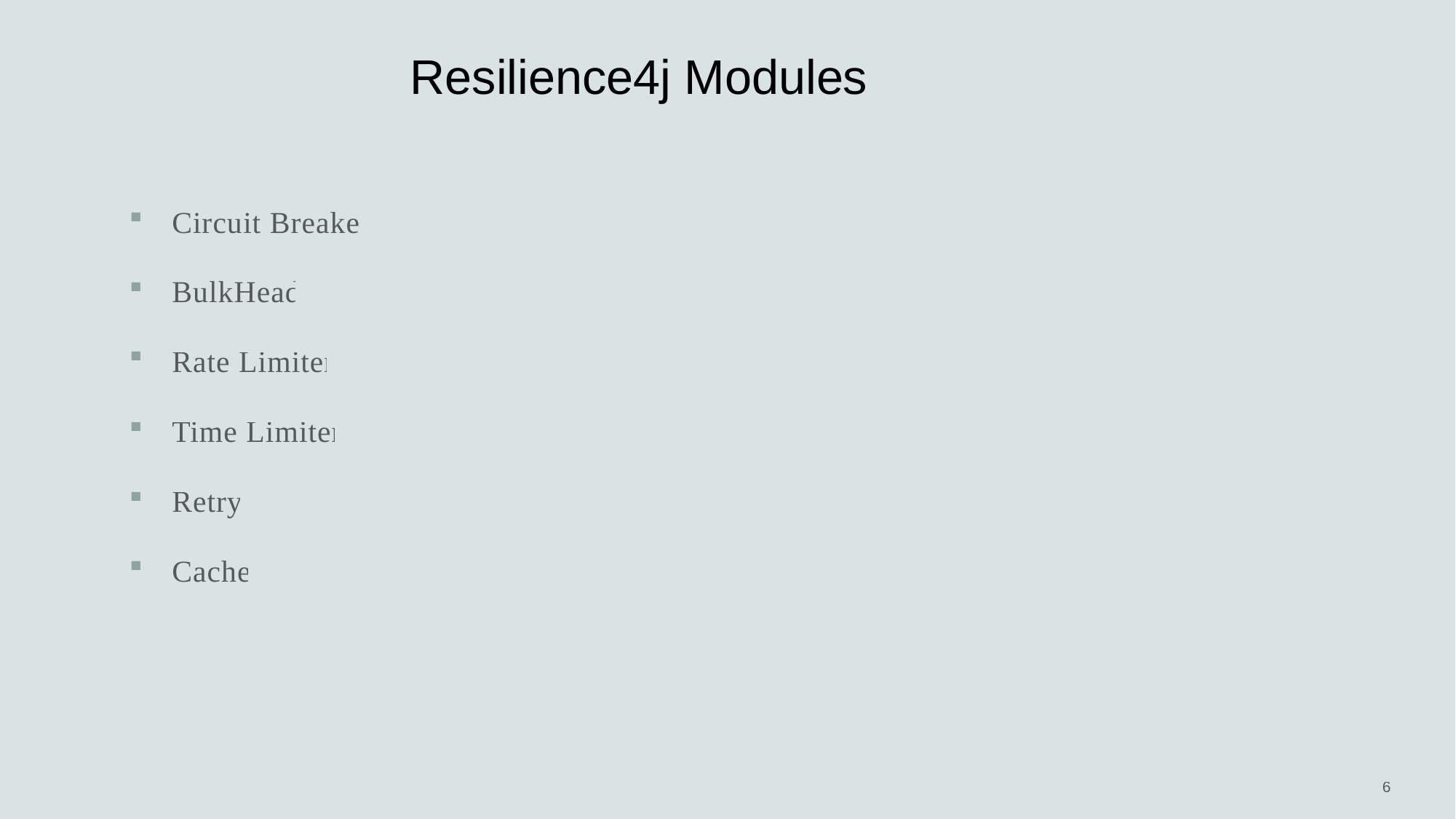

# Resilience4j Modules
Circuit Breaker
BulkHead
Rate Limiter
Time Limiter
Retry
Cache

6